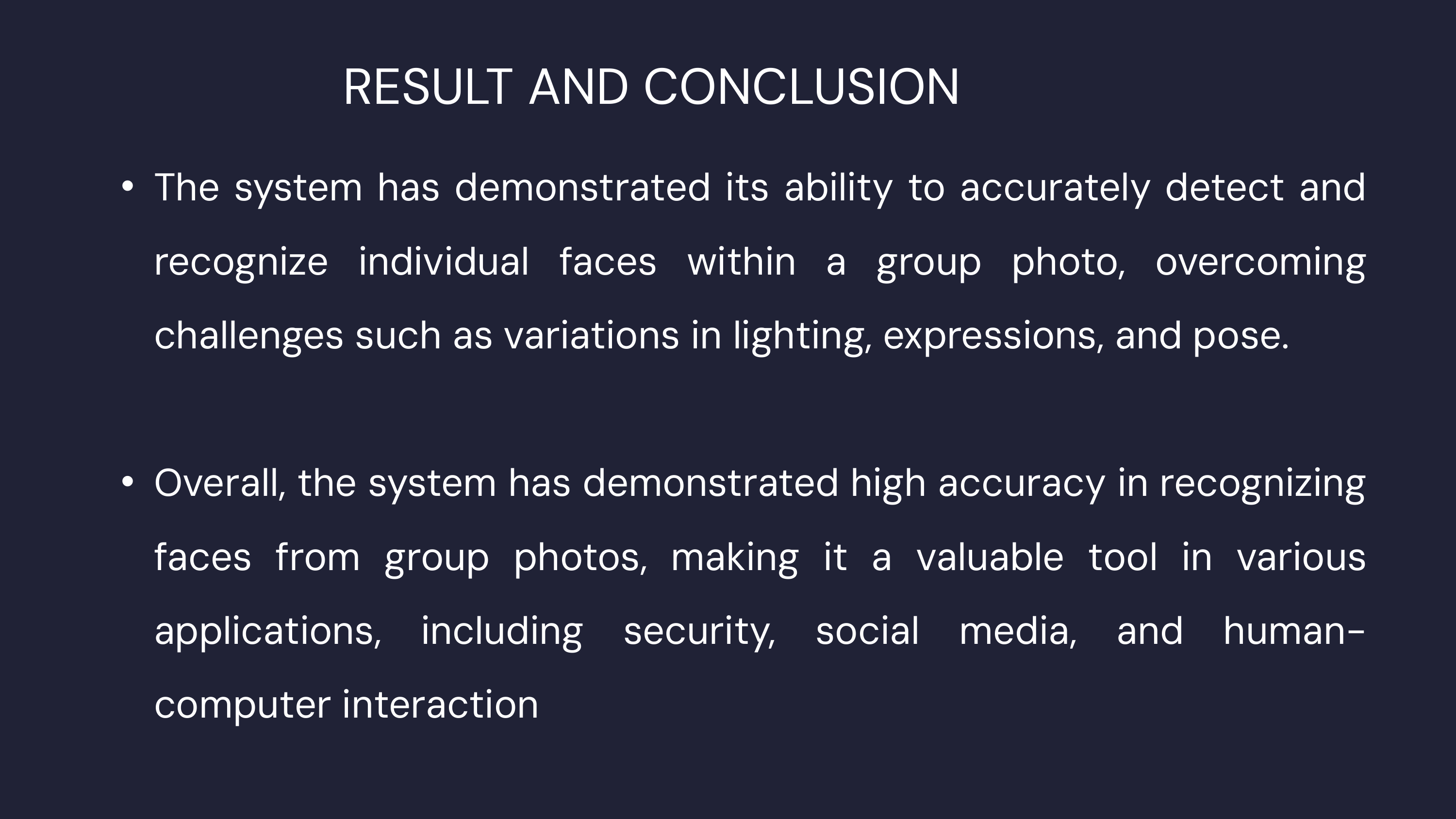

RESULT AND CONCLUSION
The system has demonstrated its ability to accurately detect and recognize individual faces within a group photo, overcoming challenges such as variations in lighting, expressions, and pose.

Overall, the system has demonstrated high accuracy in recognizing faces from group photos, making it a valuable tool in various applications, including security, social media, and human-computer interaction